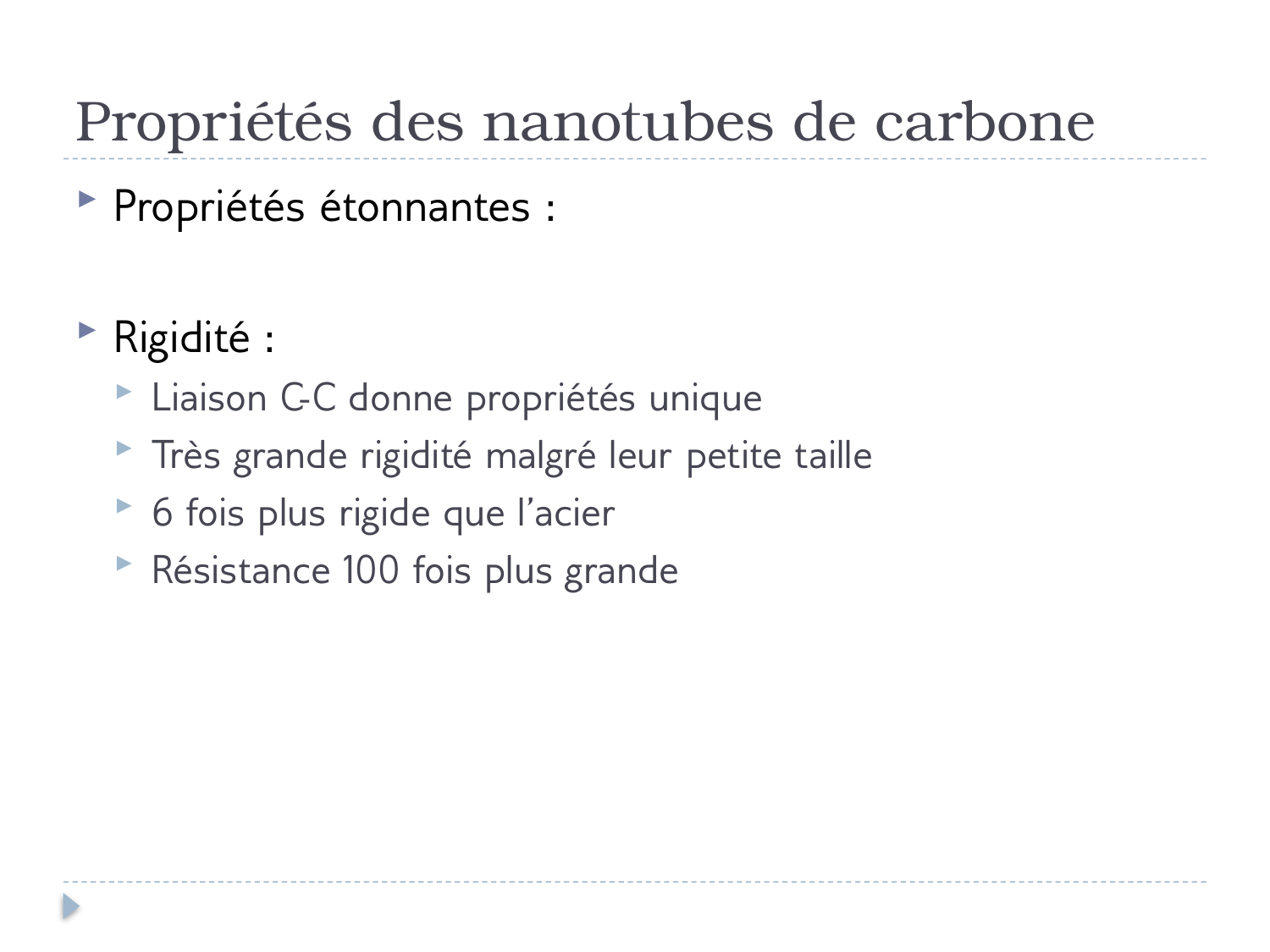

# Propriétés des nanotubes de carbone
Propriétés étonnantes :

Rigidité :
Liaison C-C donne propriétés unique
Très grande rigidité malgré leur petite taille
6 fois plus rigide que l’acier
Résistance 100 fois plus grande